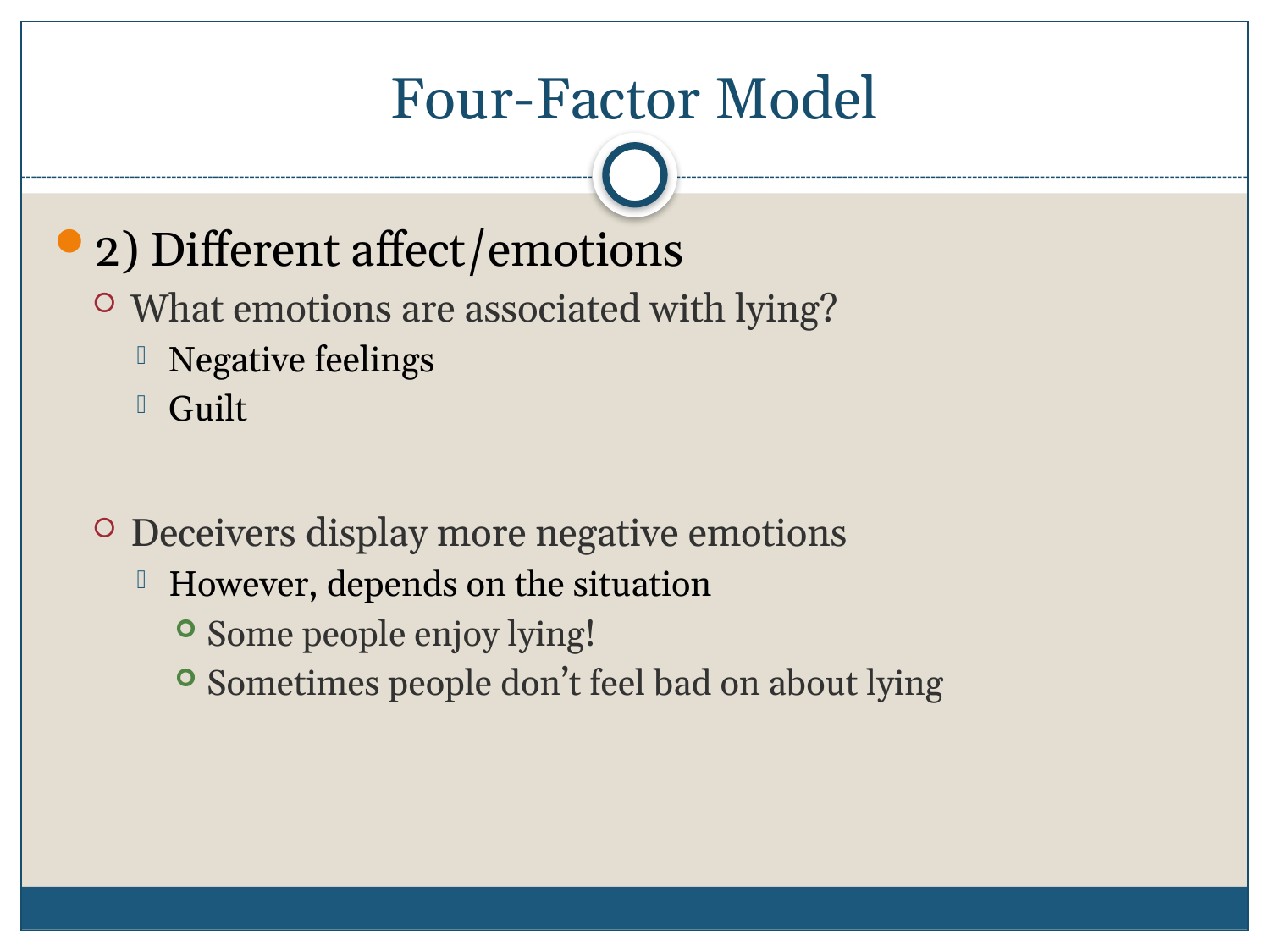

# Four-Factor Model
2) Different affect/emotions
What emotions are associated with lying?
Negative feelings
Guilt

Deceivers display more negative emotions
However, depends on the situation
Some people enjoy lying!
Sometimes people don’t feel bad on about lying